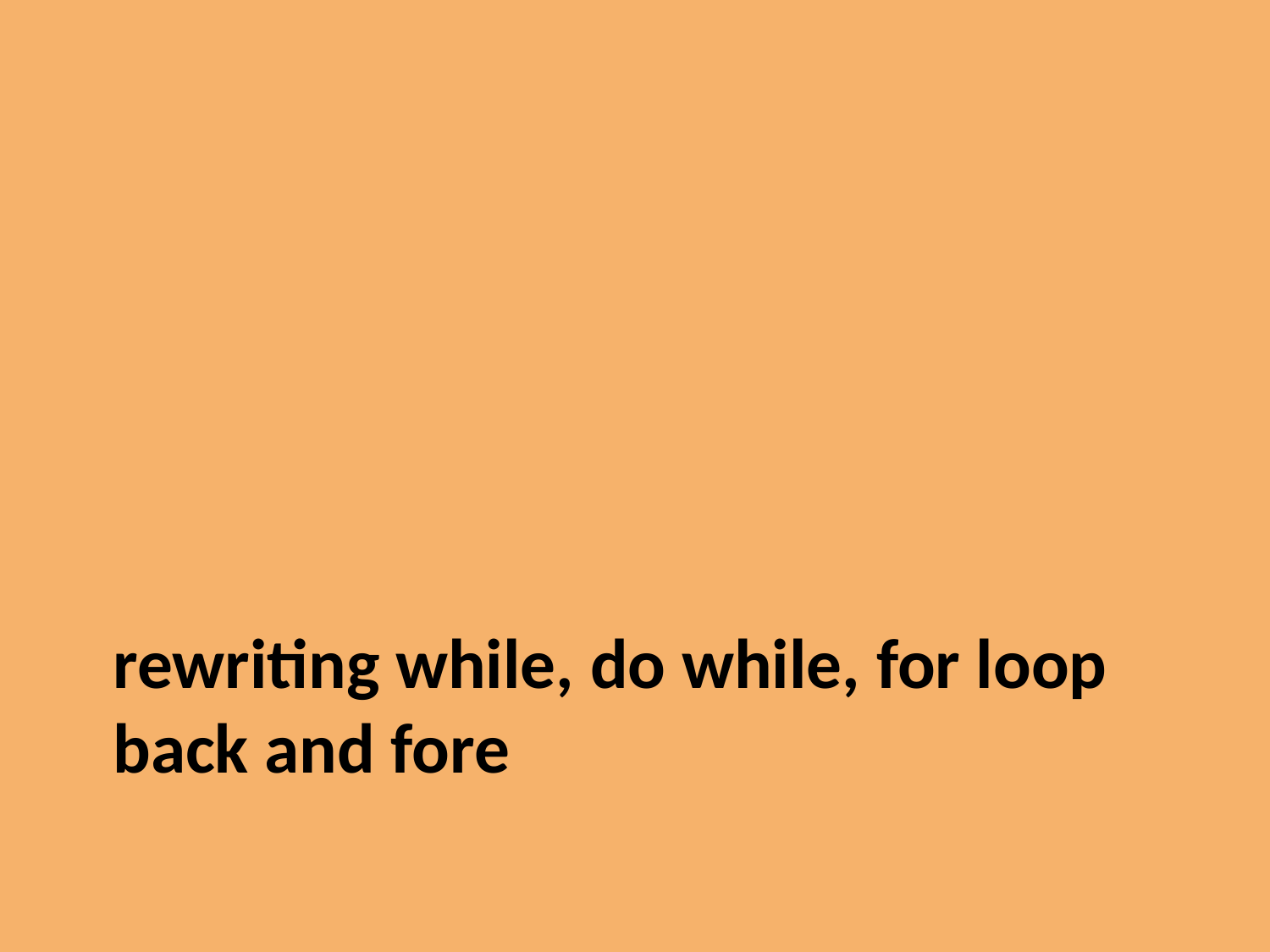

rewriting while, do while, for loop back and fore